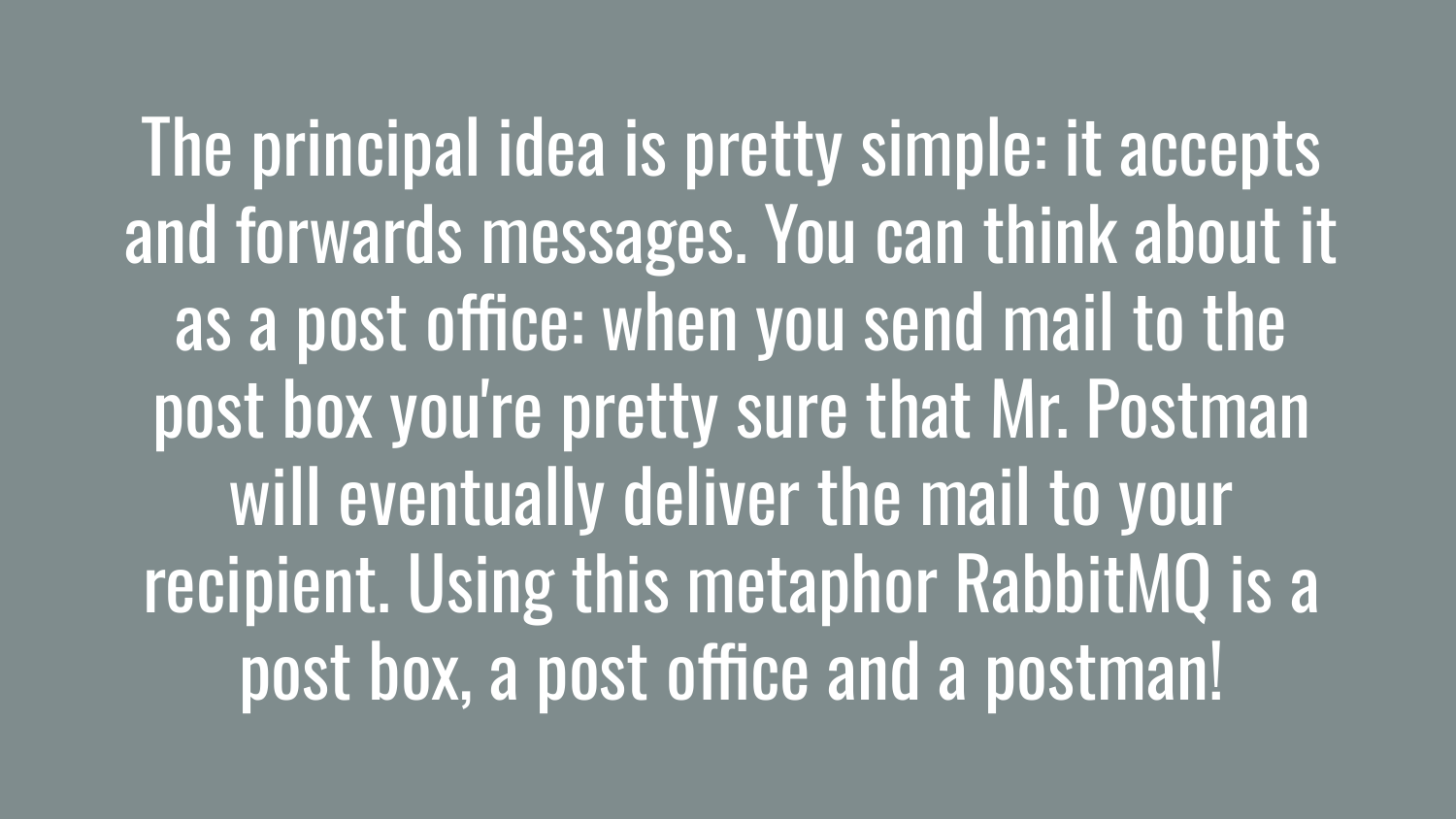

# The principal idea is pretty simple: it accepts and forwards messages. You can think about it as a post office: when you send mail to the post box you're pretty sure that Mr. Postman will eventually deliver the mail to your recipient. Using this metaphor RabbitMQ is a post box, a post office and a postman!